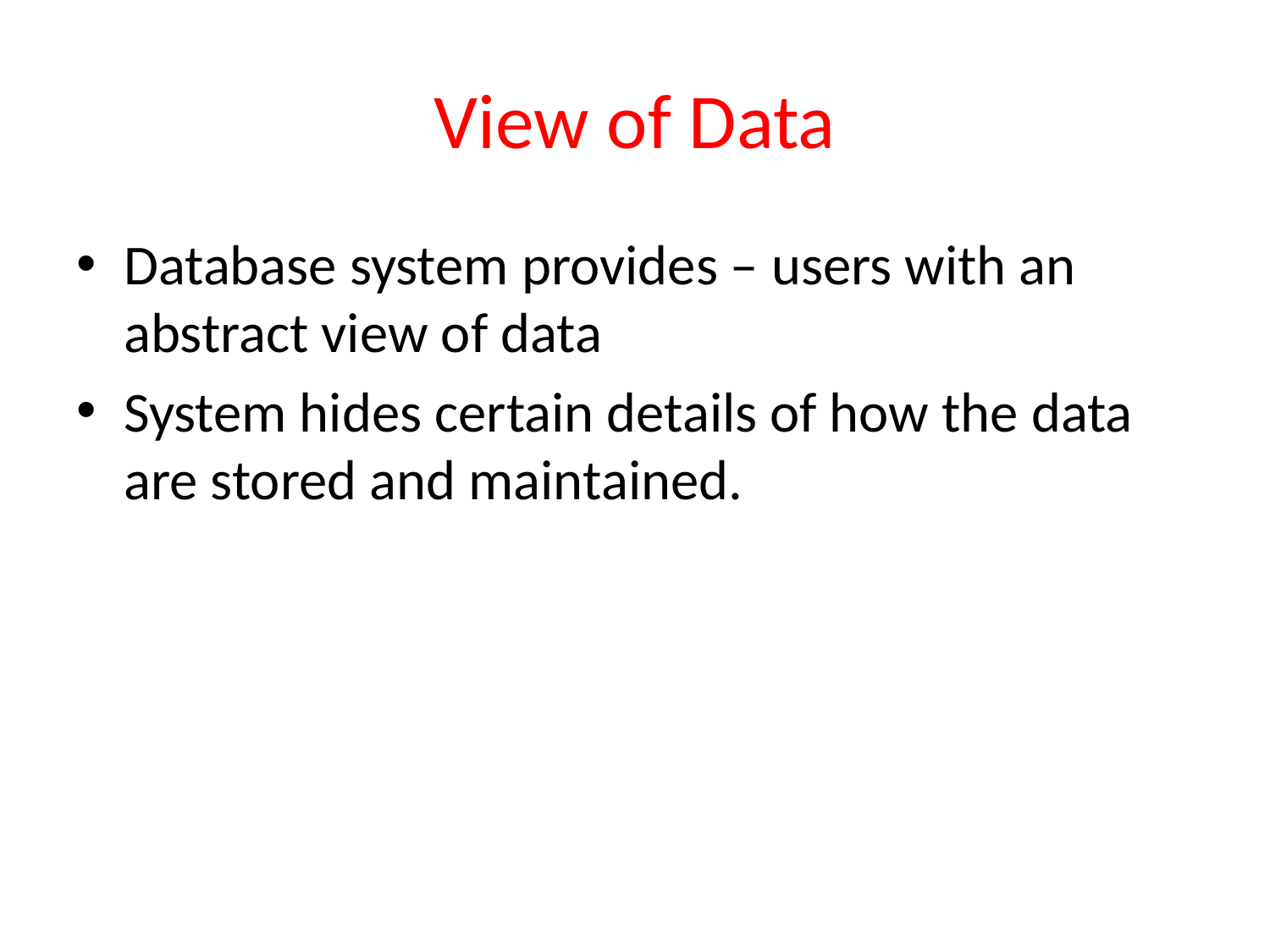

# View of Data
Database system provides – users with an abstract view of data
System hides certain details of how the data are stored and maintained.